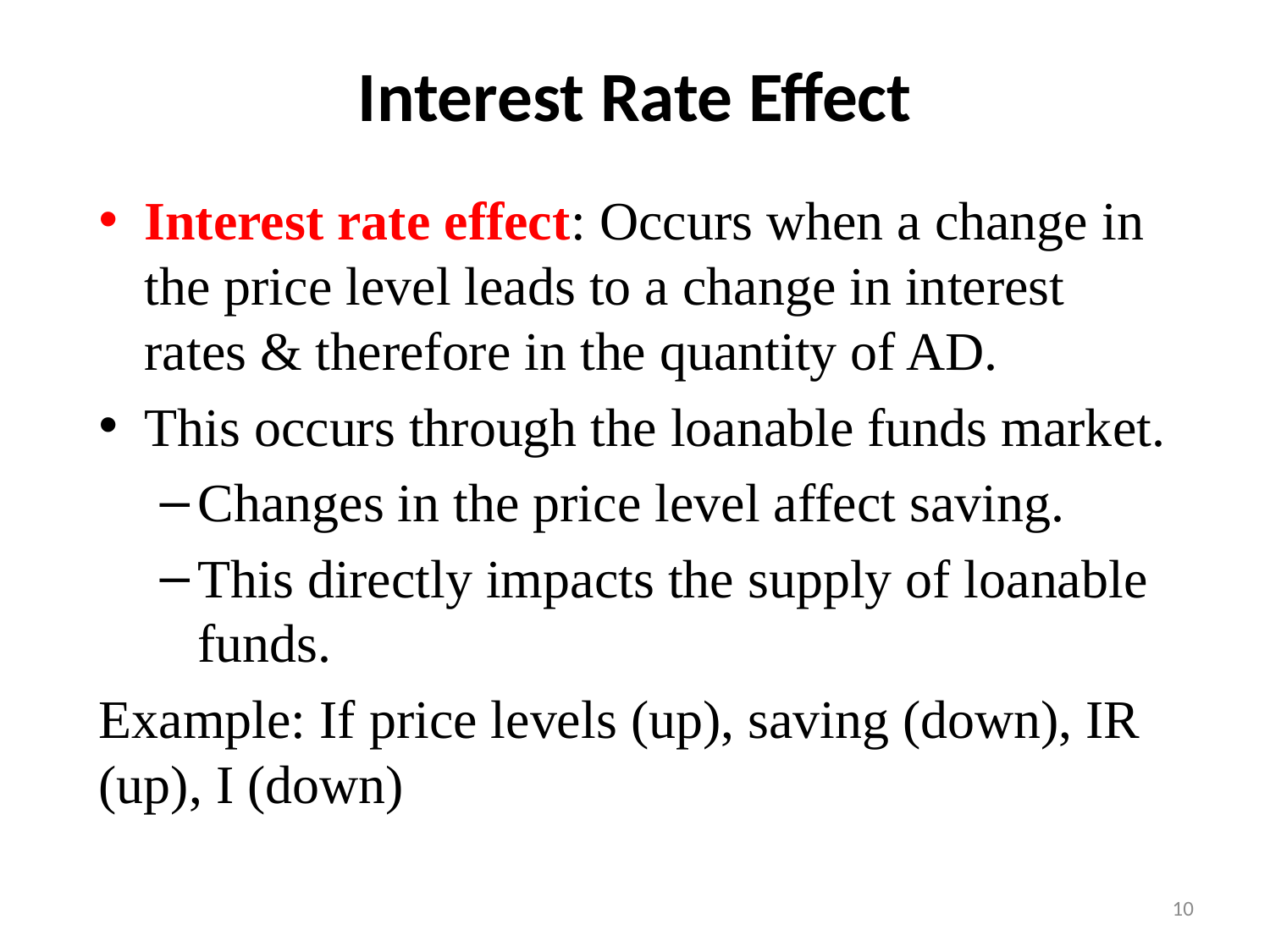

# Interest Rate Effect
Interest rate effect: Occurs when a change in the price level leads to a change in interest rates & therefore in the quantity of AD.
This occurs through the loanable funds market.
Changes in the price level affect saving.
This directly impacts the supply of loanable funds.
Example: If price levels (up), saving (down), IR (up), I (down)
10